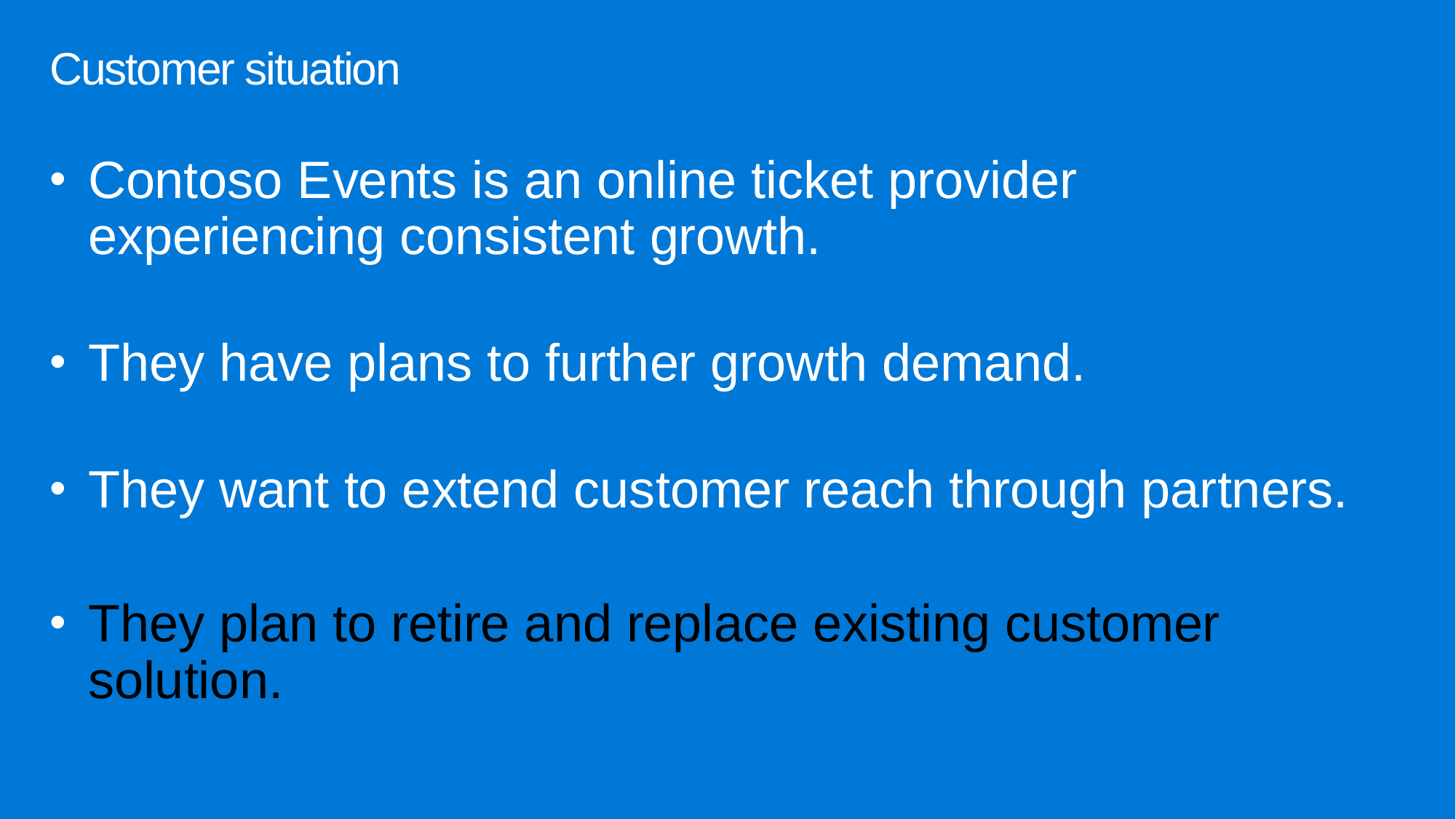

# Customer situation
Contoso Events is an online ticket provider experiencing consistent growth.

They have plans to further growth demand.

They want to extend customer reach through partners.

They plan to retire and replace existing customer solution.